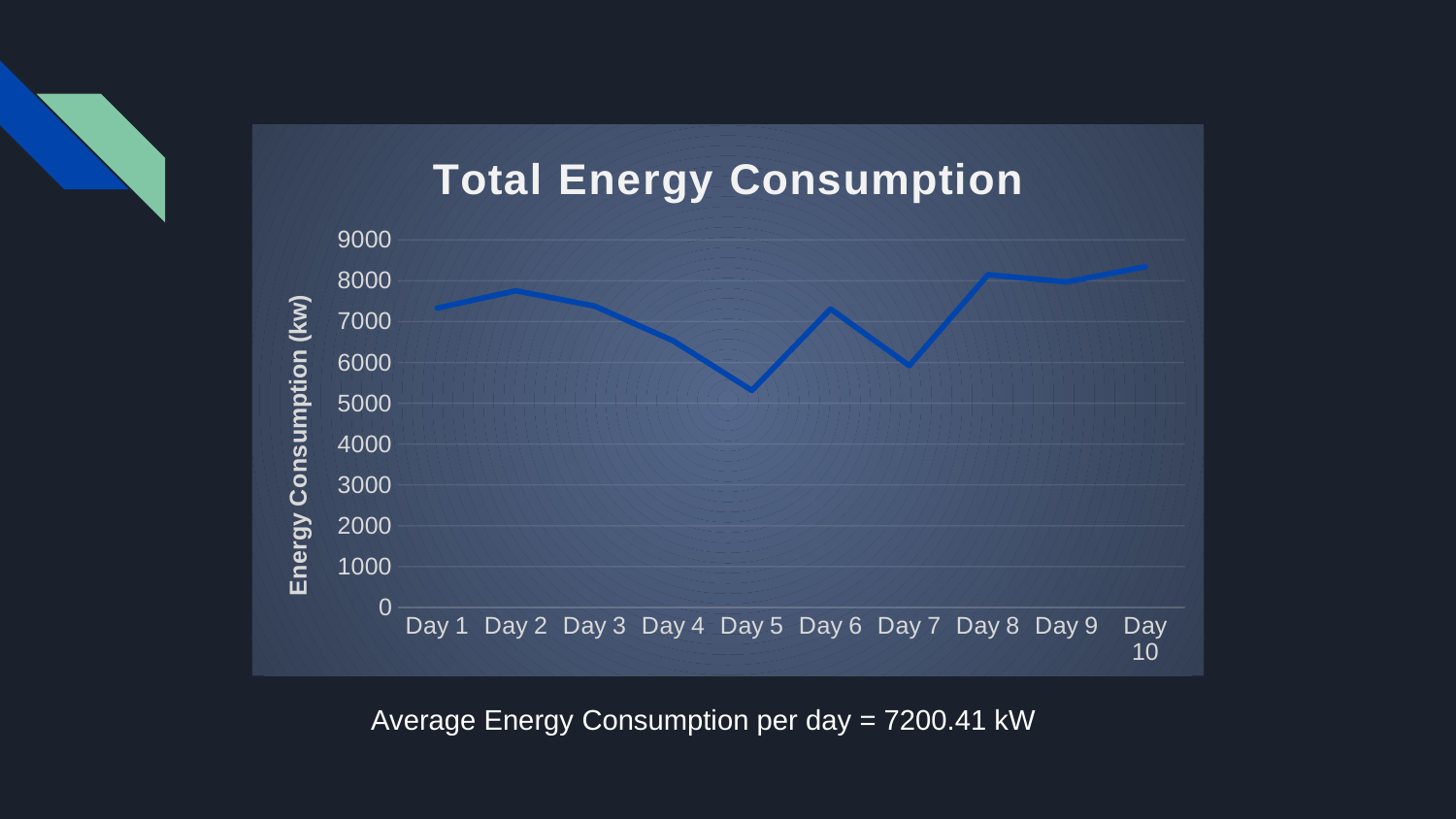

### Chart: Total Energy Consumption

| Category | Total Consumption |
|---|---|
| Day 1 | 7331.329833333323 |
| Day 2 | 7756.281499999997 |
| Day 3 | 7380.152499999993 |
| Day 4 | 6528.746999999999 |
| Day 5 | 5314.767500000015 |
| Day 6 | 7309.307333333344 |
| Day 7 | 5920.782499999996 |
| Day 8 | 8146.894499999991 |
| Day 9 | 7970.882666666671 |
| Day 10 | 8344.994166666662 |
Average Energy Consumption per day = 7200.41 kW